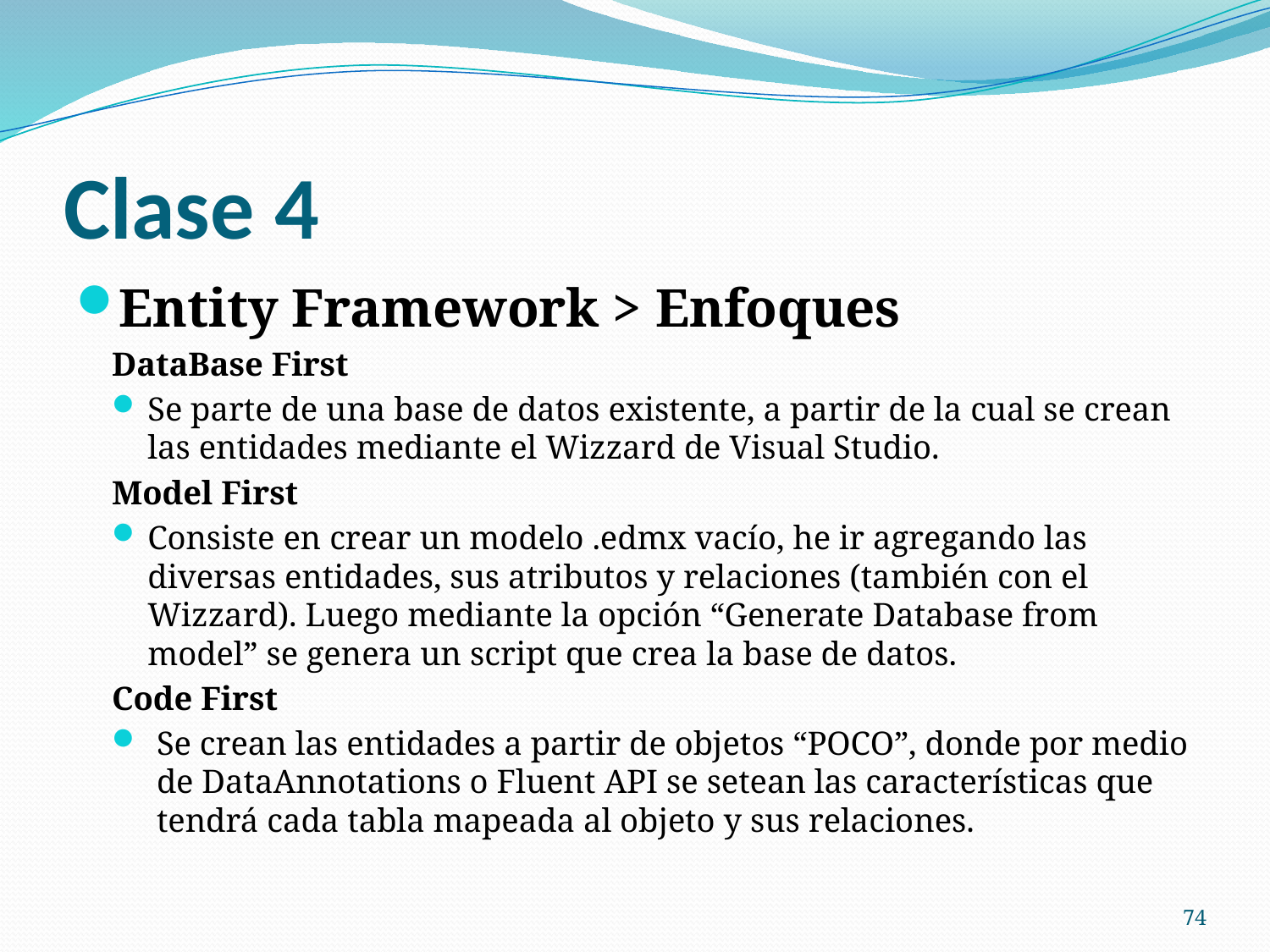

# Clase 4
Entity Framework > Enfoques
DataBase First
Se parte de una base de datos existente, a partir de la cual se crean las entidades mediante el Wizzard de Visual Studio.
Model First
Consiste en crear un modelo .edmx vacío, he ir agregando las diversas entidades, sus atributos y relaciones (también con el Wizzard). Luego mediante la opción “Generate Database from model” se genera un script que crea la base de datos.
Code First
Se crean las entidades a partir de objetos “POCO”, donde por medio de DataAnnotations o Fluent API se setean las características que tendrá cada tabla mapeada al objeto y sus relaciones.
74